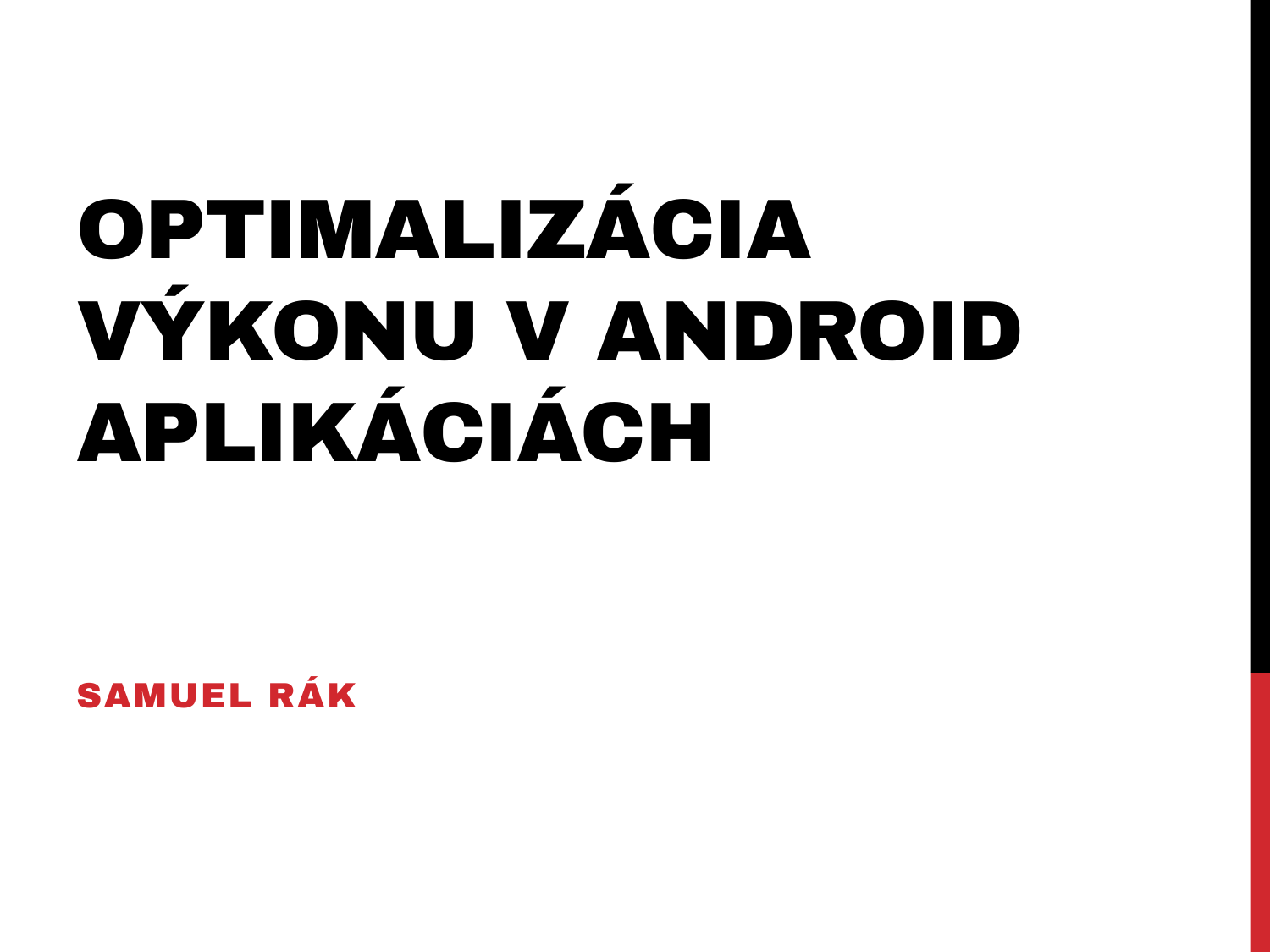

# Optimalizácia výkonu v android aplikáciách
Samuel Rák